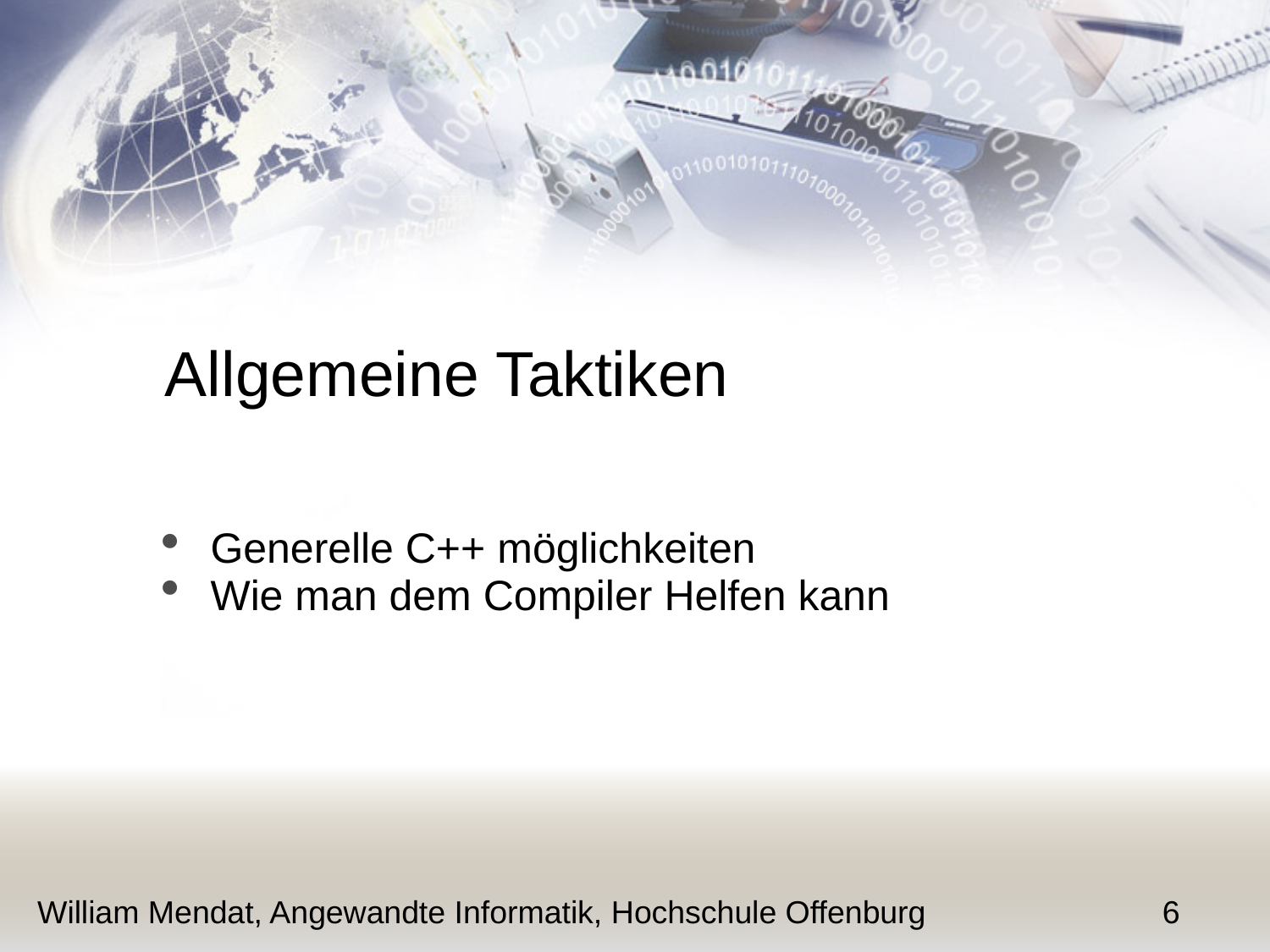

Allgemeine Taktiken
Generelle C++ möglichkeiten
Wie man dem Compiler Helfen kann

William Mendat, Angewandte Informatik, Hochschule Offenburg
6